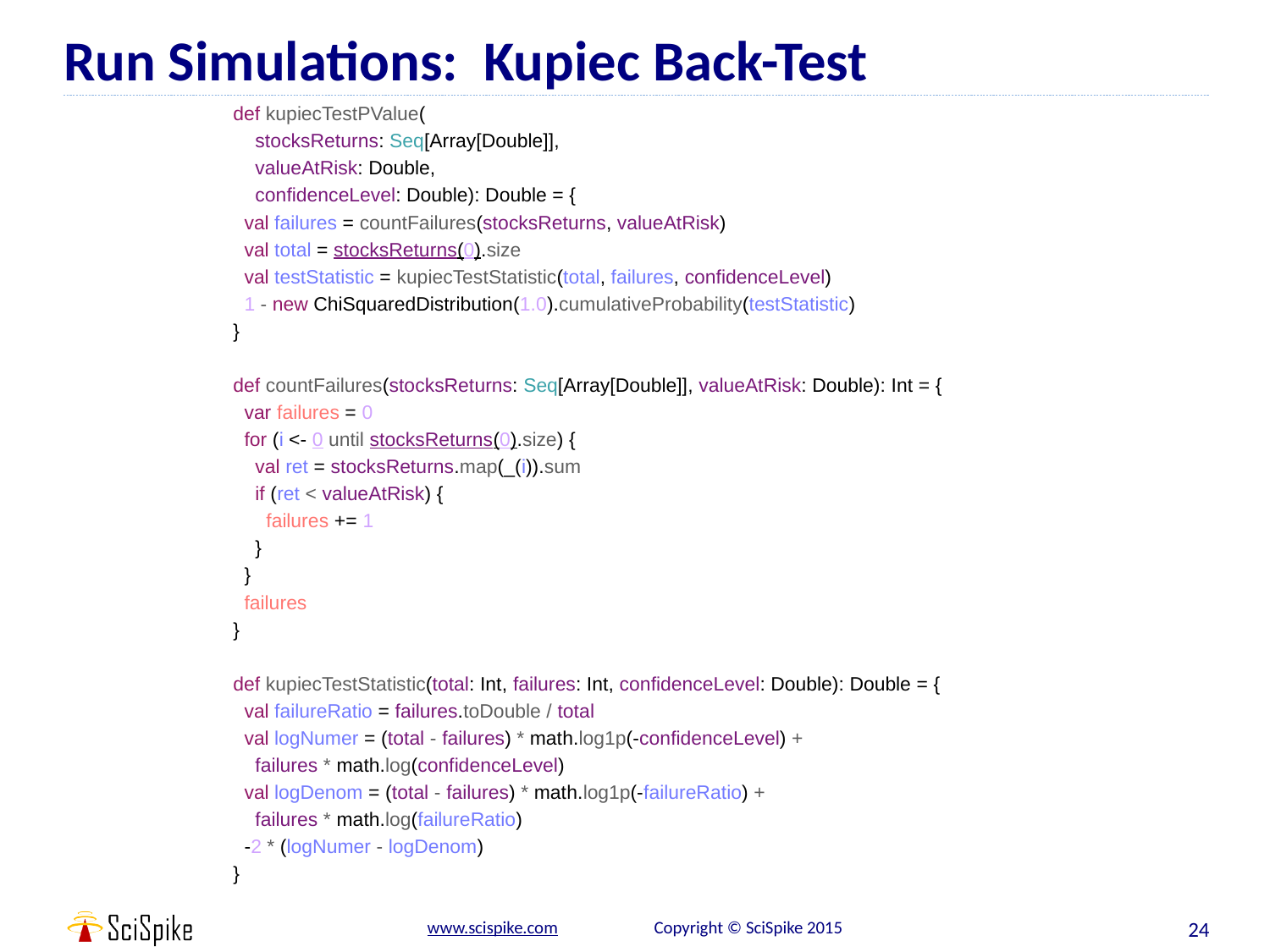

# Run Simulations:  Kupiec Back-Test
def kupiecTestPValue(
    stocksReturns: Seq[Array[Double]],
    valueAtRisk: Double,
    confidenceLevel: Double): Double = {
  val failures = countFailures(stocksReturns, valueAtRisk)
  val total = stocksReturns(0).size
  val testStatistic = kupiecTestStatistic(total, failures, confidenceLevel)
  1 - new ChiSquaredDistribution(1.0).cumulativeProbability(testStatistic)
}

def countFailures(stocksReturns: Seq[Array[Double]], valueAtRisk: Double): Int = {
  var failures = 0
  for (i <- 0 until stocksReturns(0).size) {
    val ret = stocksReturns.map(_(i)).sum
    if (ret < valueAtRisk) {
      failures += 1
    }
  }
  failures
}

def kupiecTestStatistic(total: Int, failures: Int, confidenceLevel: Double): Double = {
  val failureRatio = failures.toDouble / total
  val logNumer = (total - failures) * math.log1p(-confidenceLevel) +
    failures * math.log(confidenceLevel)
  val logDenom = (total - failures) * math.log1p(-failureRatio) +
    failures * math.log(failureRatio)
  -2 * (logNumer - logDenom)
}

24